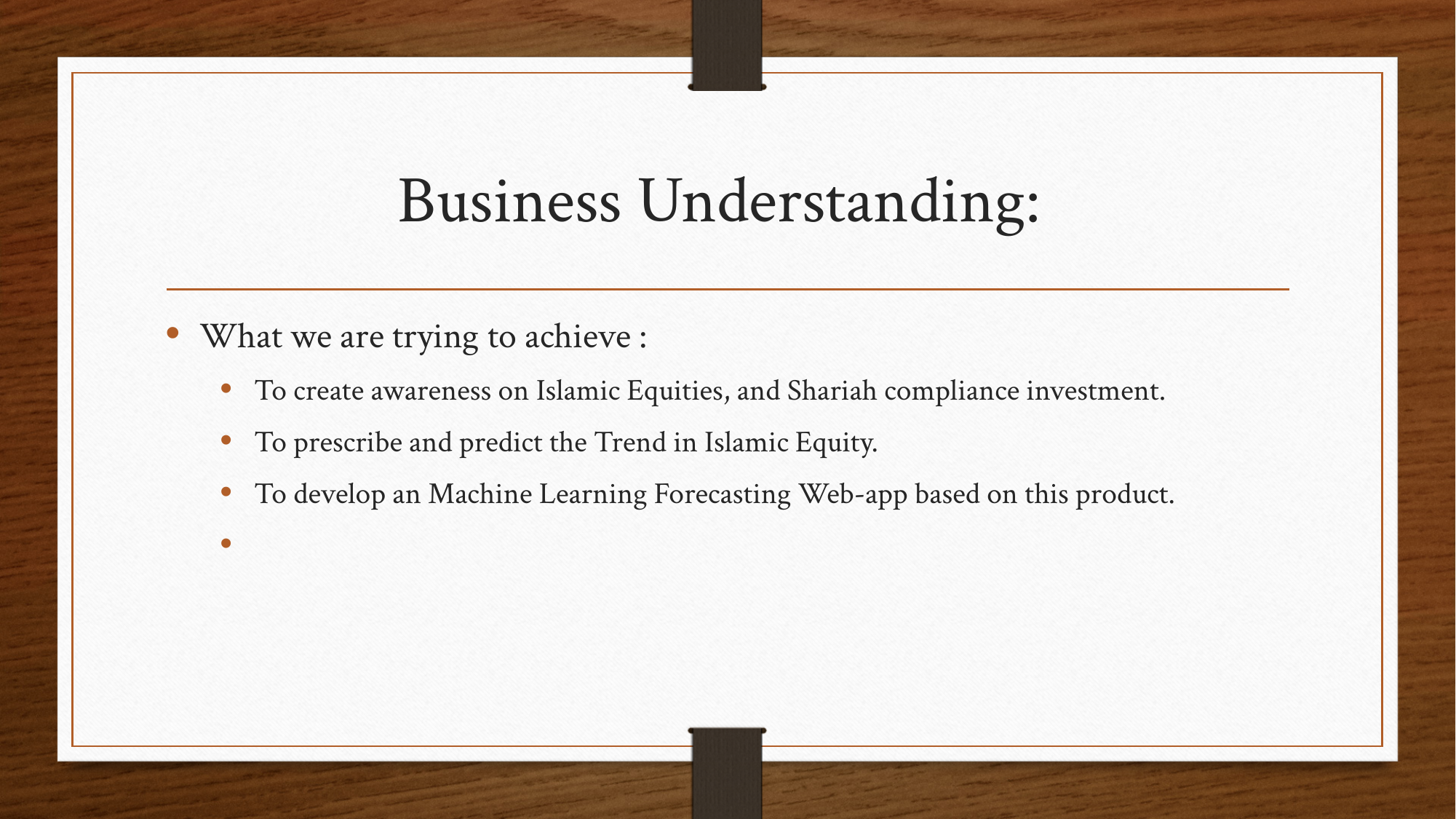

# Business Understanding:
What we are trying to achieve :
To create awareness on Islamic Equities, and Shariah compliance investment.
To prescribe and predict the Trend in Islamic Equity.
To develop an Machine Learning Forecasting Web-app based on this product.